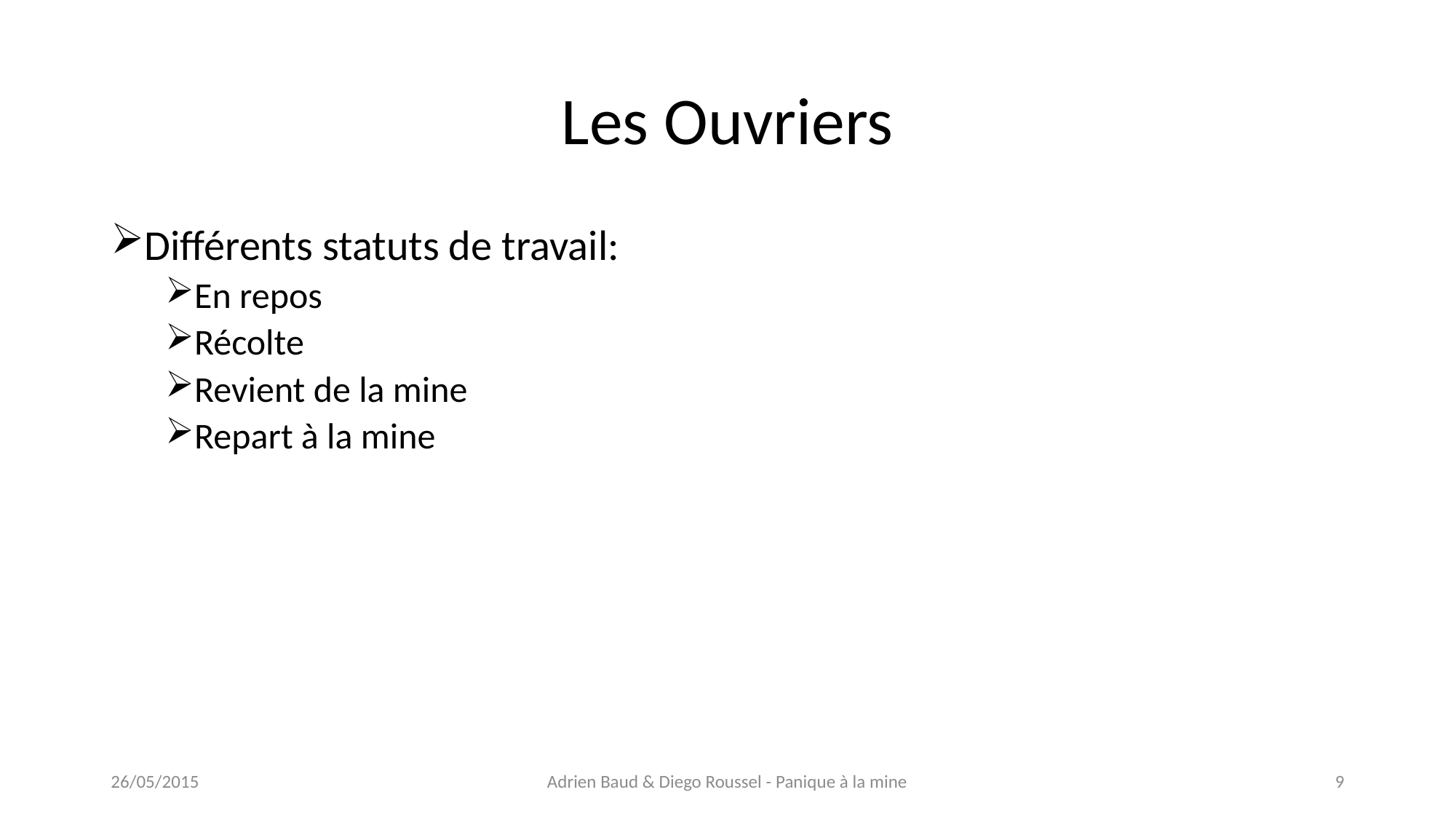

# Les Ouvriers
Différents statuts de travail:
En repos
Récolte
Revient de la mine
Repart à la mine
26/05/2015
Adrien Baud & Diego Roussel - Panique à la mine
9